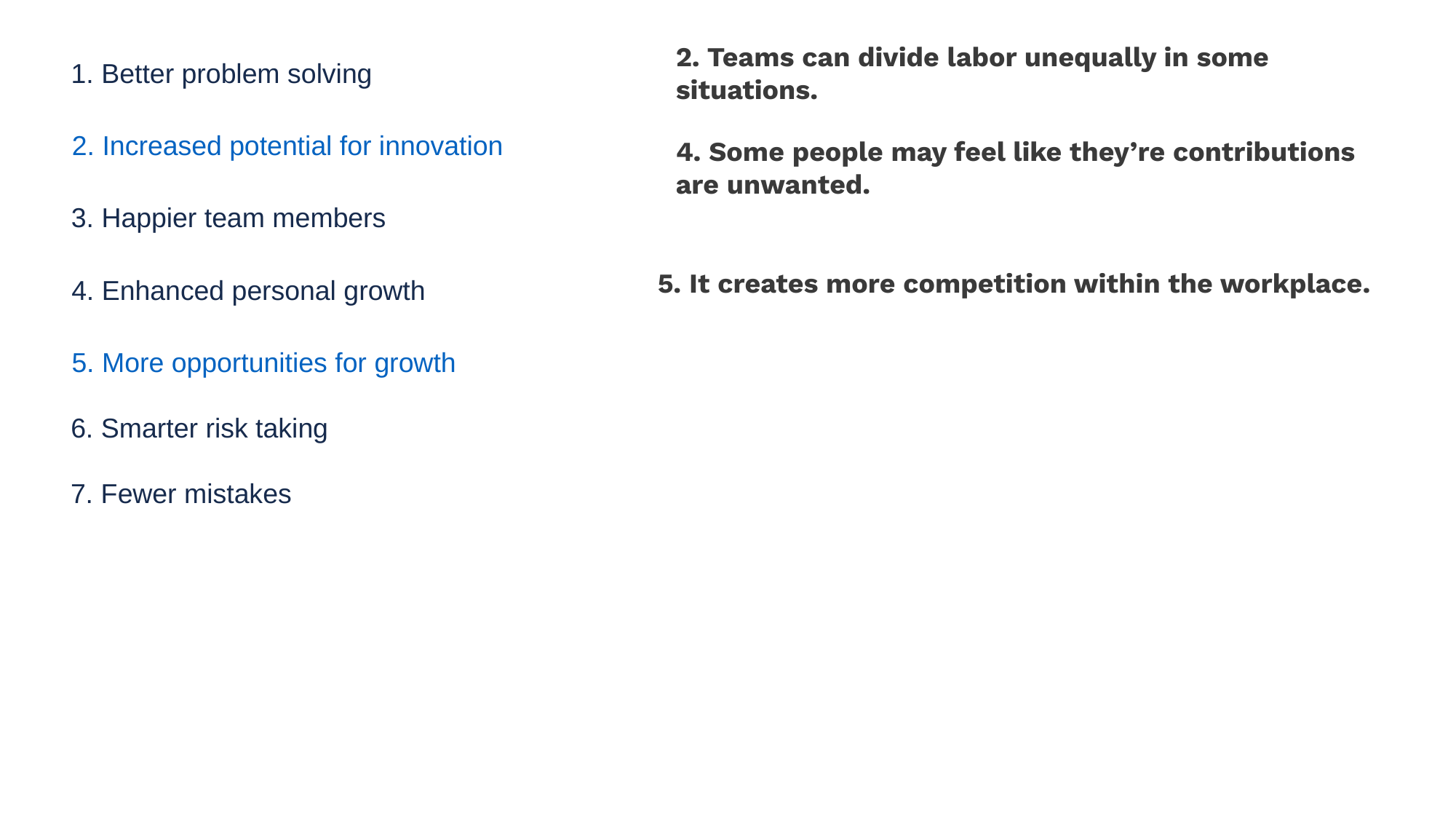

2. Teams can divide labor unequally in some situations.
1. Better problem solving
2. Increased potential for innovation
4. Some people may feel like they’re contributions are unwanted.
3. Happier team members
5. It creates more competition within the workplace.
4. Enhanced personal growth
5. More opportunities for growth
6. Smarter risk taking
7. Fewer mistakes